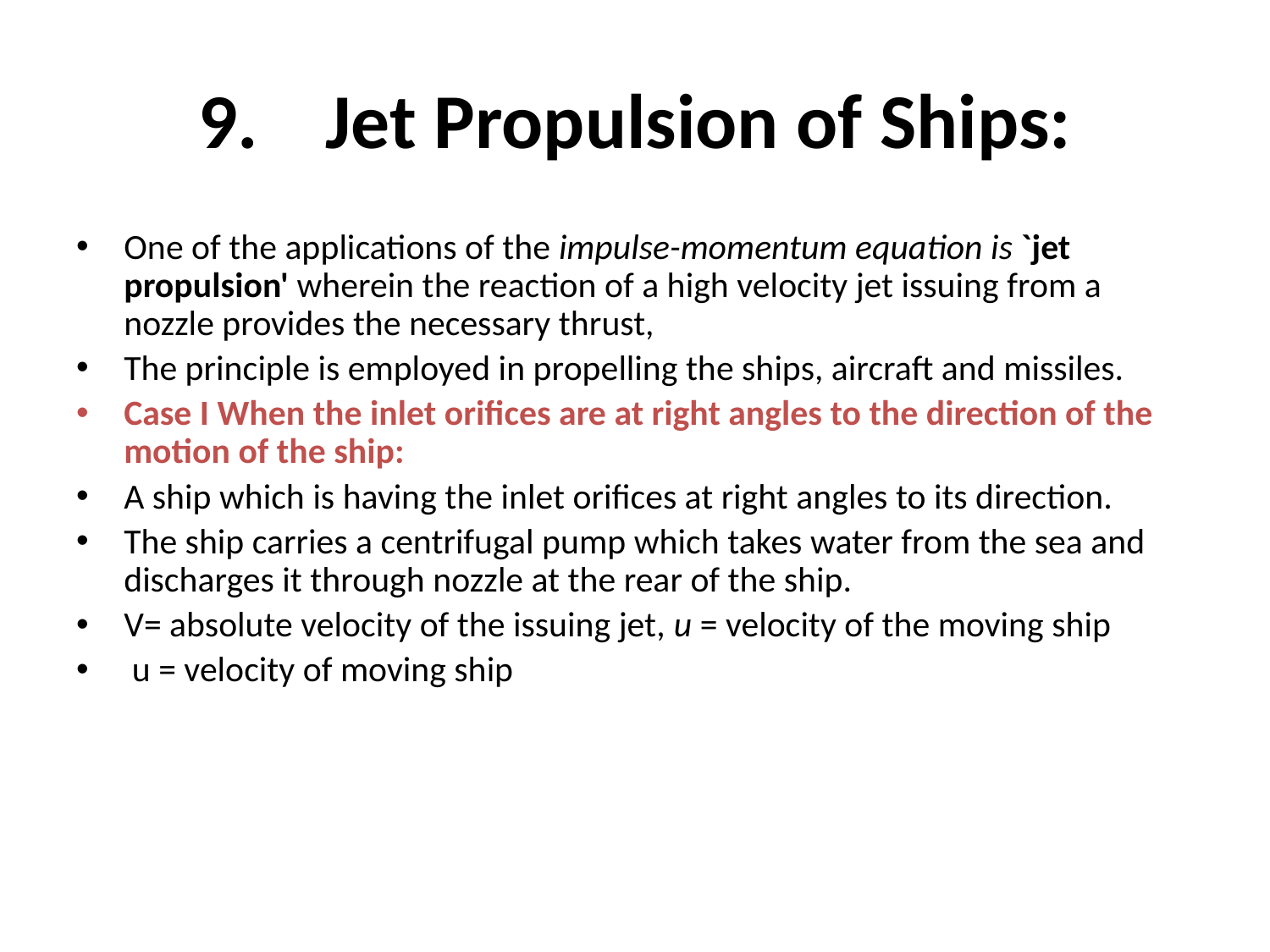

# 9.	Jet Propulsion of Ships:
One of the applications of the impulse-momentum equation is `jet propulsion' wherein the reaction of a high velocity jet issuing from a nozzle provides the necessary thrust,
The principle is employed in propelling the ships, aircraft and missiles.
Case I When the inlet orifices are at right angles to the direction of the motion of the ship:
A ship which is having the inlet orifices at right angles to its direction.
The ship carries a centrifugal pump which takes water from the sea and discharges it through nozzle at the rear of the ship.
V= absolute velocity of the issuing jet, u = velocity of the moving ship
 u = velocity of moving ship